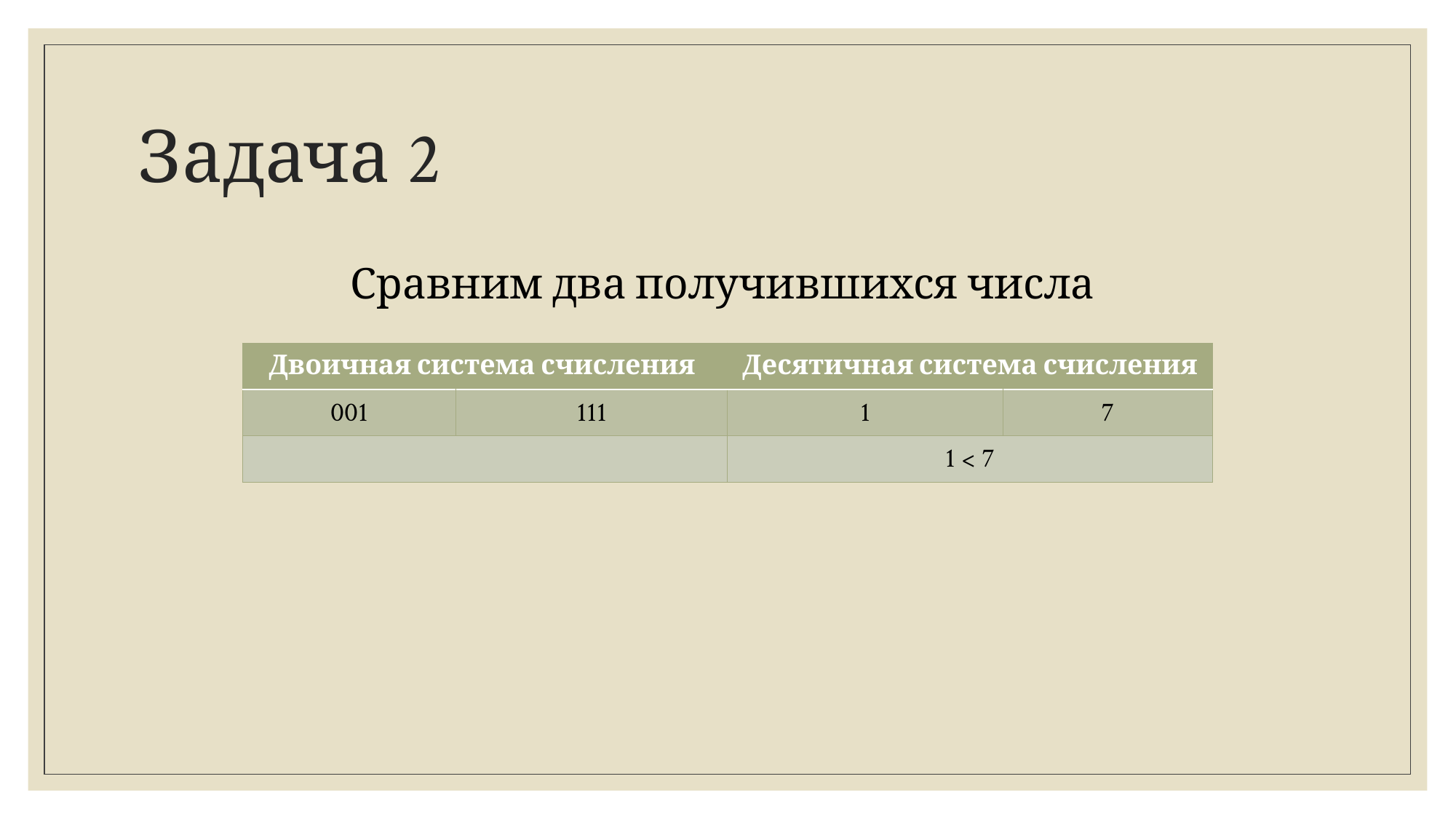

# Задача 2
Сравним два получившихся числа

| Двоичная система счисления |  | Десятичная система счисления |  |
| --- | --- | --- | --- |
| 001 | 111 | 1 | 7 |
|  |  | 1 < 7 |  |